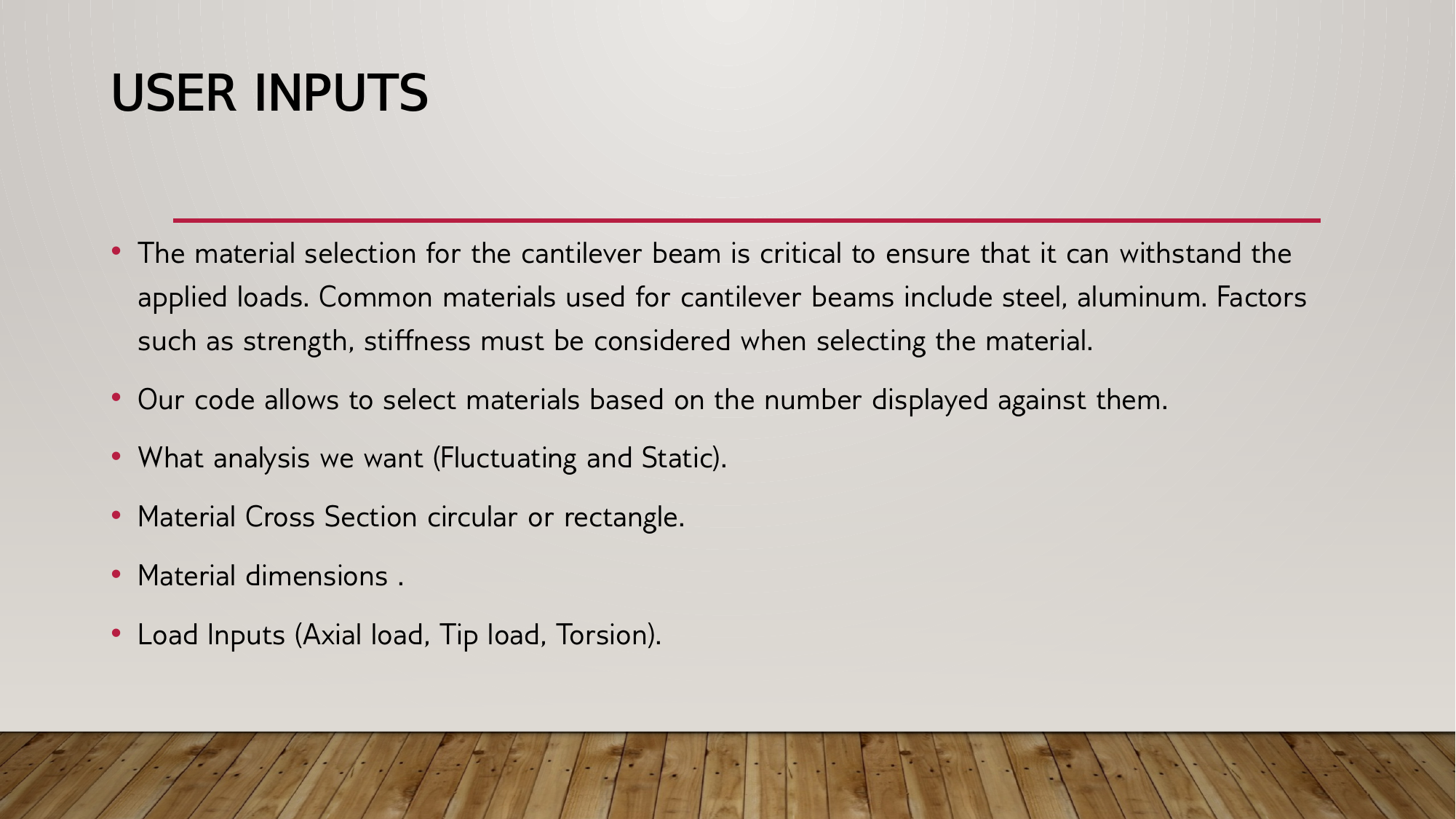

# USER INPUTS

The material selection for the cantilever beam is critical to ensure that it can withstand the applied loads. Common materials used for cantilever beams include steel, aluminum. Factors such as strength, stiffness must be considered when selecting the material.
Our code allows to select materials based on the number displayed against them.
What analysis we want (Fluctuating and Static).
Material Cross Section circular or rectangle.
Material dimensions .
Load Inputs (Axial load, Tip load, Torsion).